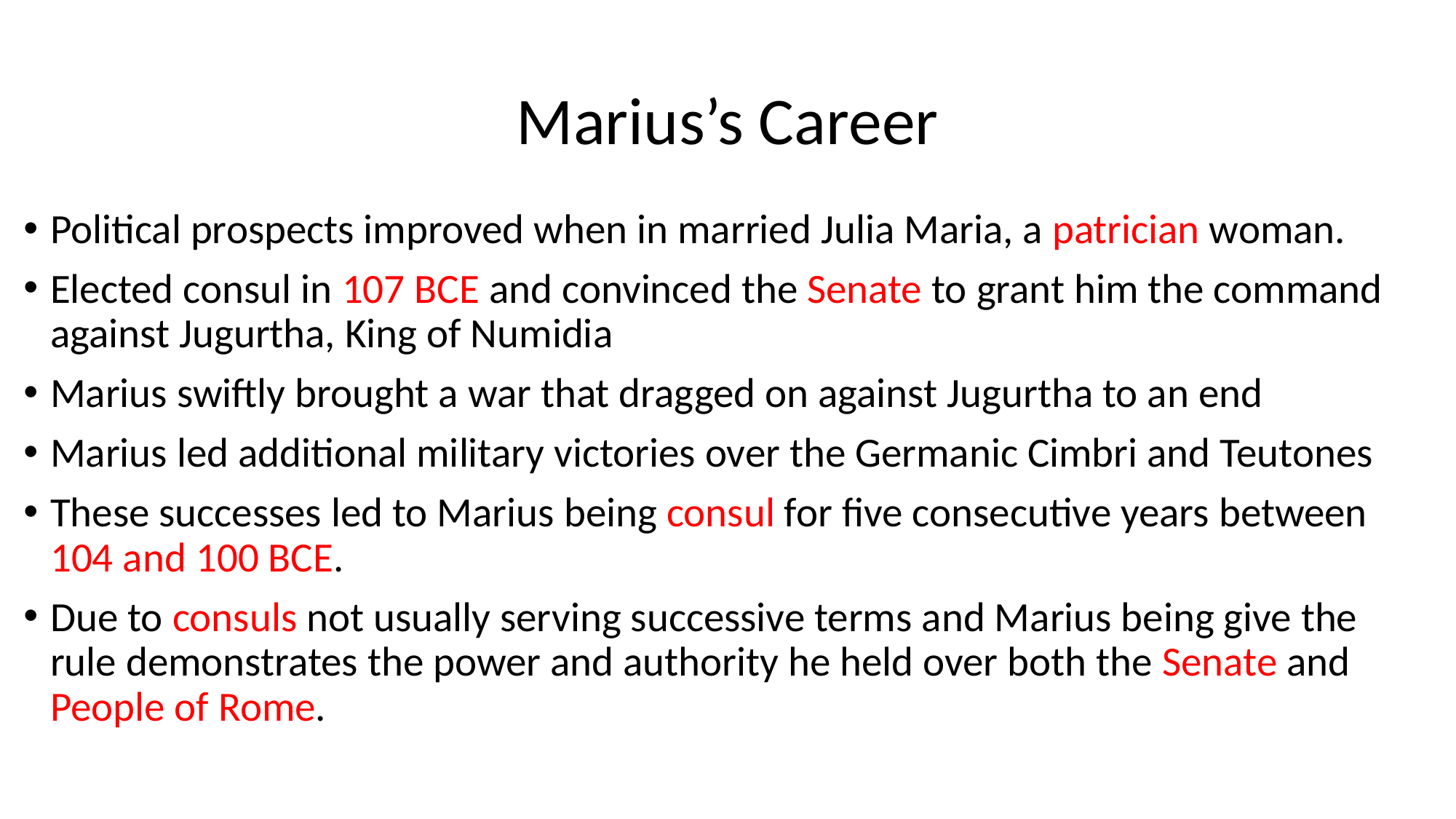

# Marius’s Career
Political prospects improved when in married Julia Maria, a patrician woman.
Elected consul in 107 BCE and convinced the Senate to grant him the command against Jugurtha, King of Numidia
Marius swiftly brought a war that dragged on against Jugurtha to an end
Marius led additional military victories over the Germanic Cimbri and Teutones
These successes led to Marius being consul for five consecutive years between 104 and 100 BCE.
Due to consuls not usually serving successive terms and Marius being give the rule demonstrates the power and authority he held over both the Senate and People of Rome.